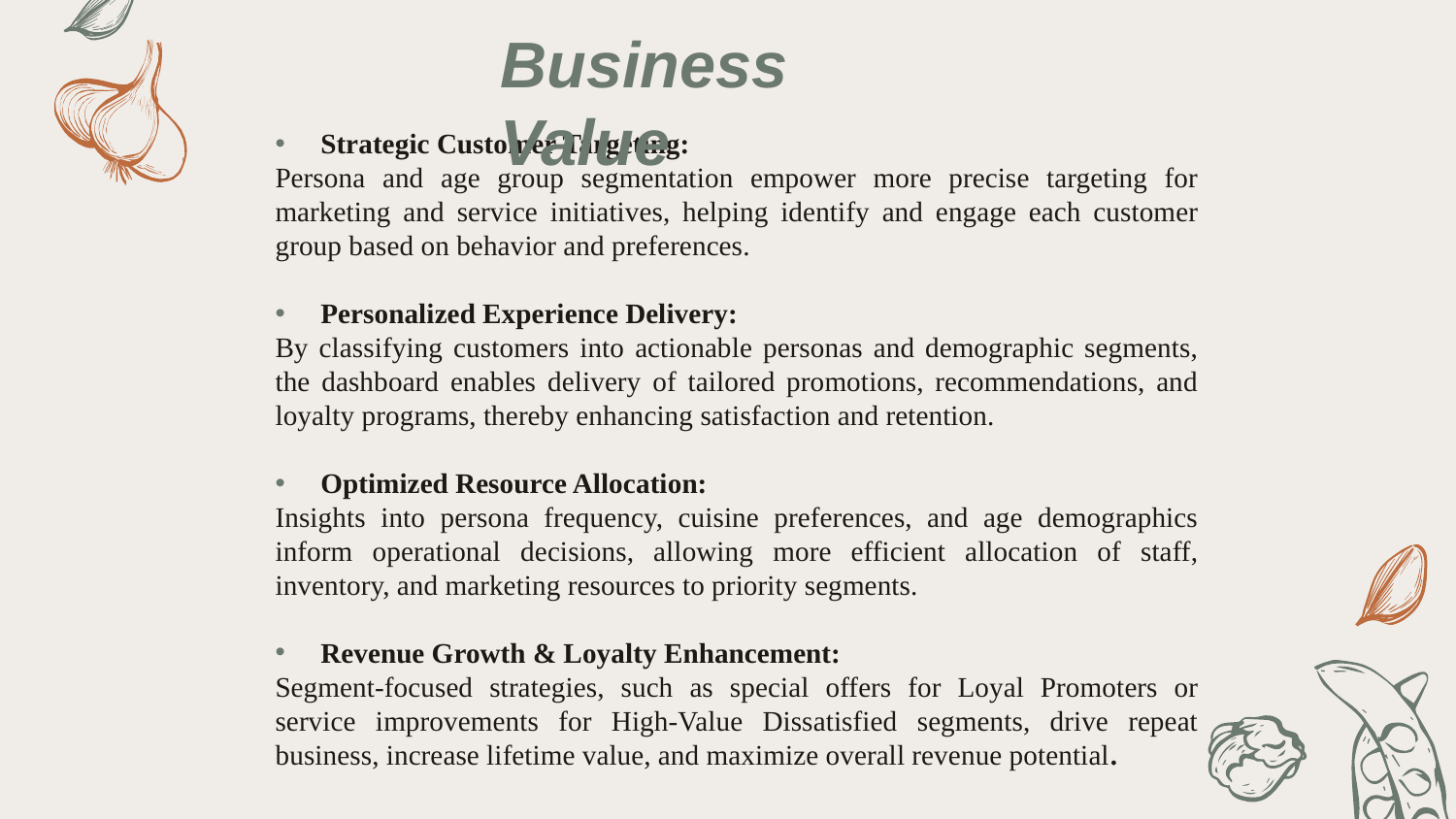

Business Value

Strategic Customer Targeting:
Persona and age group segmentation empower more precise targeting for marketing and service initiatives, helping identify and engage each customer group based on behavior and preferences.

Personalized Experience Delivery:
By classifying customers into actionable personas and demographic segments, the dashboard enables delivery of tailored promotions, recommendations, and loyalty programs, thereby enhancing satisfaction and retention.

Optimized Resource Allocation:
Insights into persona frequency, cuisine preferences, and age demographics inform operational decisions, allowing more efficient allocation of staff, inventory, and marketing resources to priority segments.

Revenue Growth & Loyalty Enhancement:
Segment-focused strategies, such as special offers for Loyal Promoters or service improvements for High-Value Dissatisfied segments, drive repeat business, increase lifetime value, and maximize overall revenue potential.